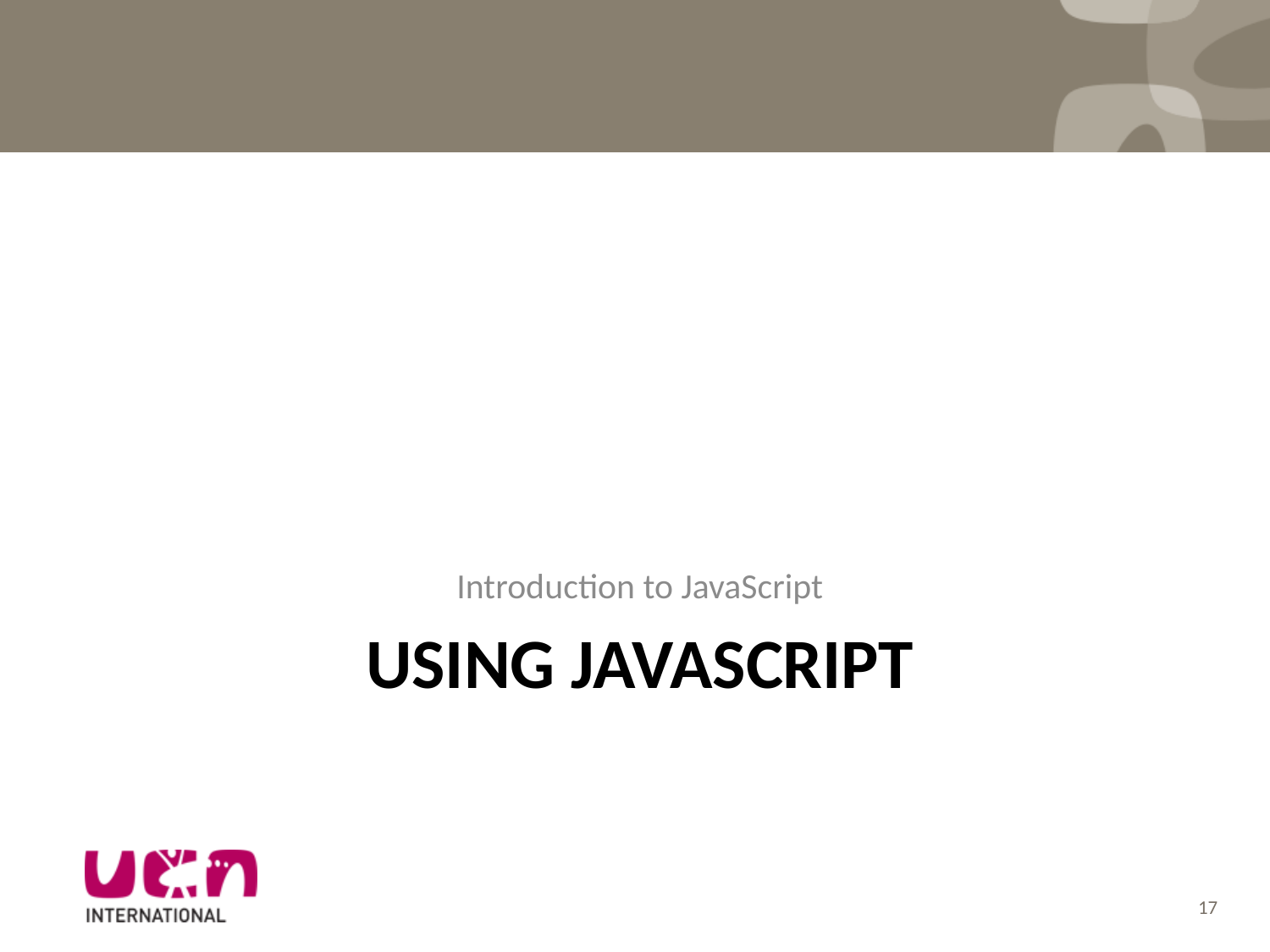

Introduction to JavaScript
# Using javascript

17